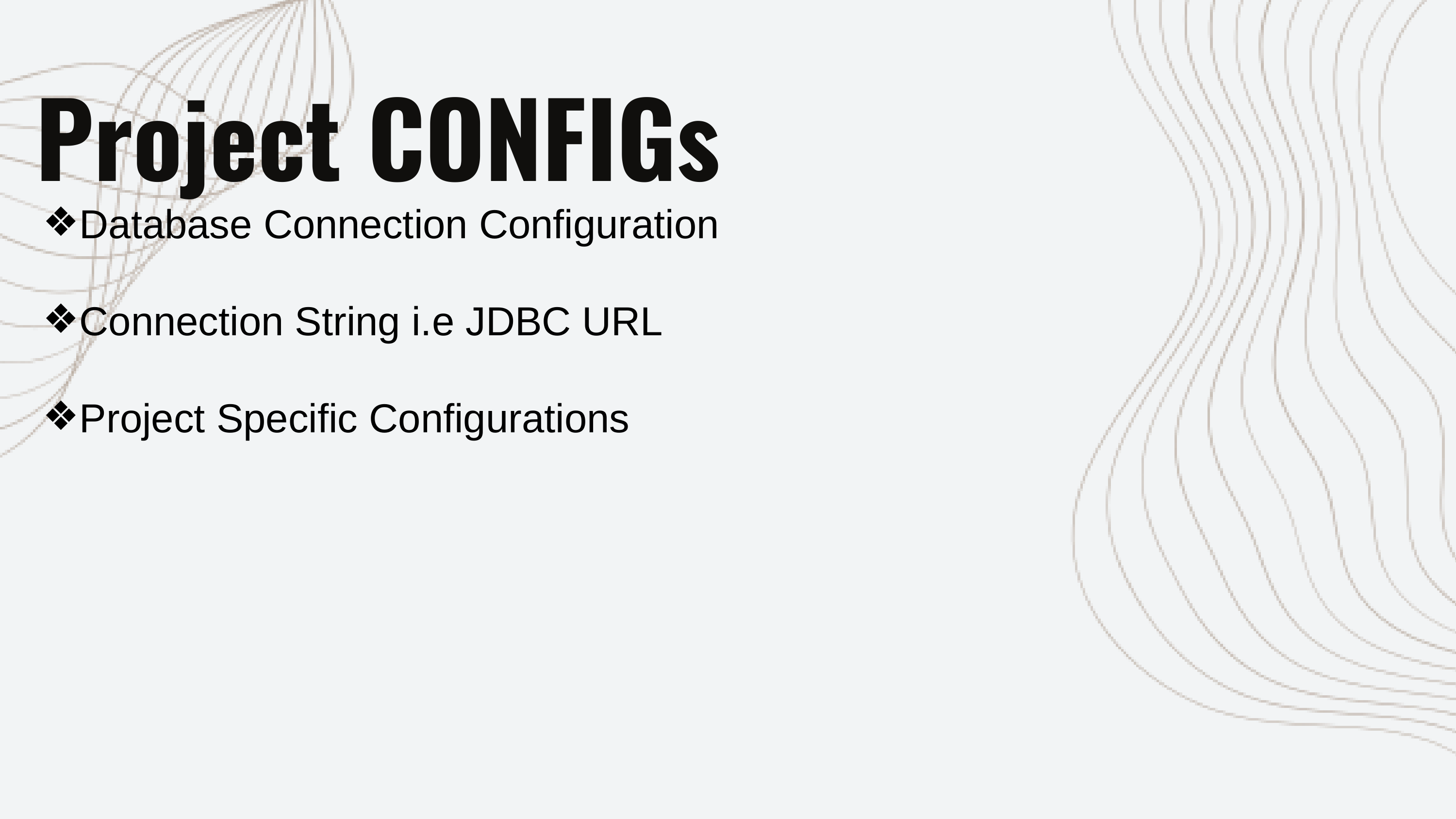

Project CONFIGs
Database Connection Configuration

Connection String i.e JDBC URL

Project Specific Configurations